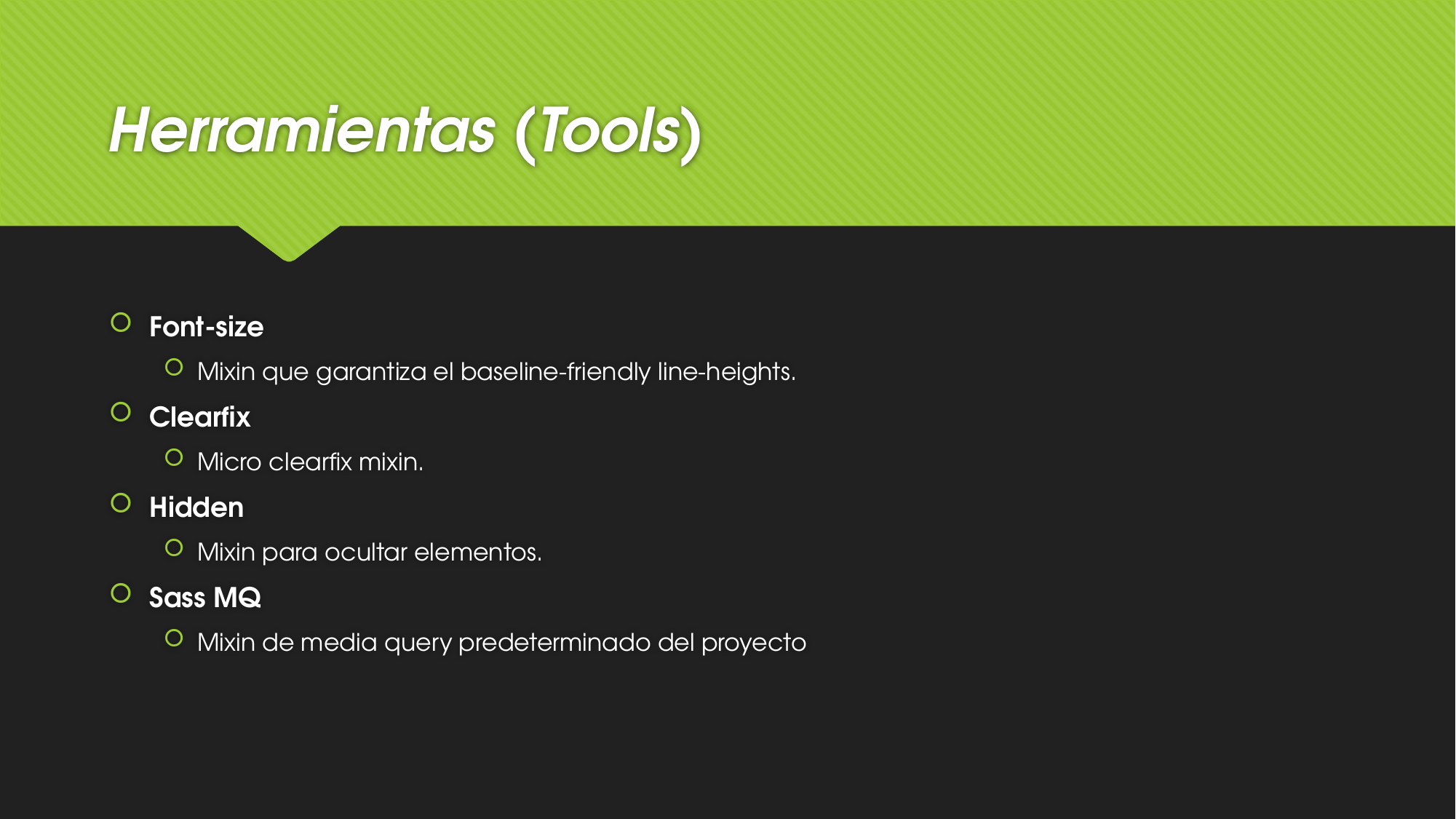

# Herramientas (Tools)
Font-size
Mixin que garantiza el baseline-friendly line-heights.
Clearfix
Micro clearfix mixin.
Hidden
Mixin para ocultar elementos.
Sass MQ
Mixin de media query predeterminado del proyecto